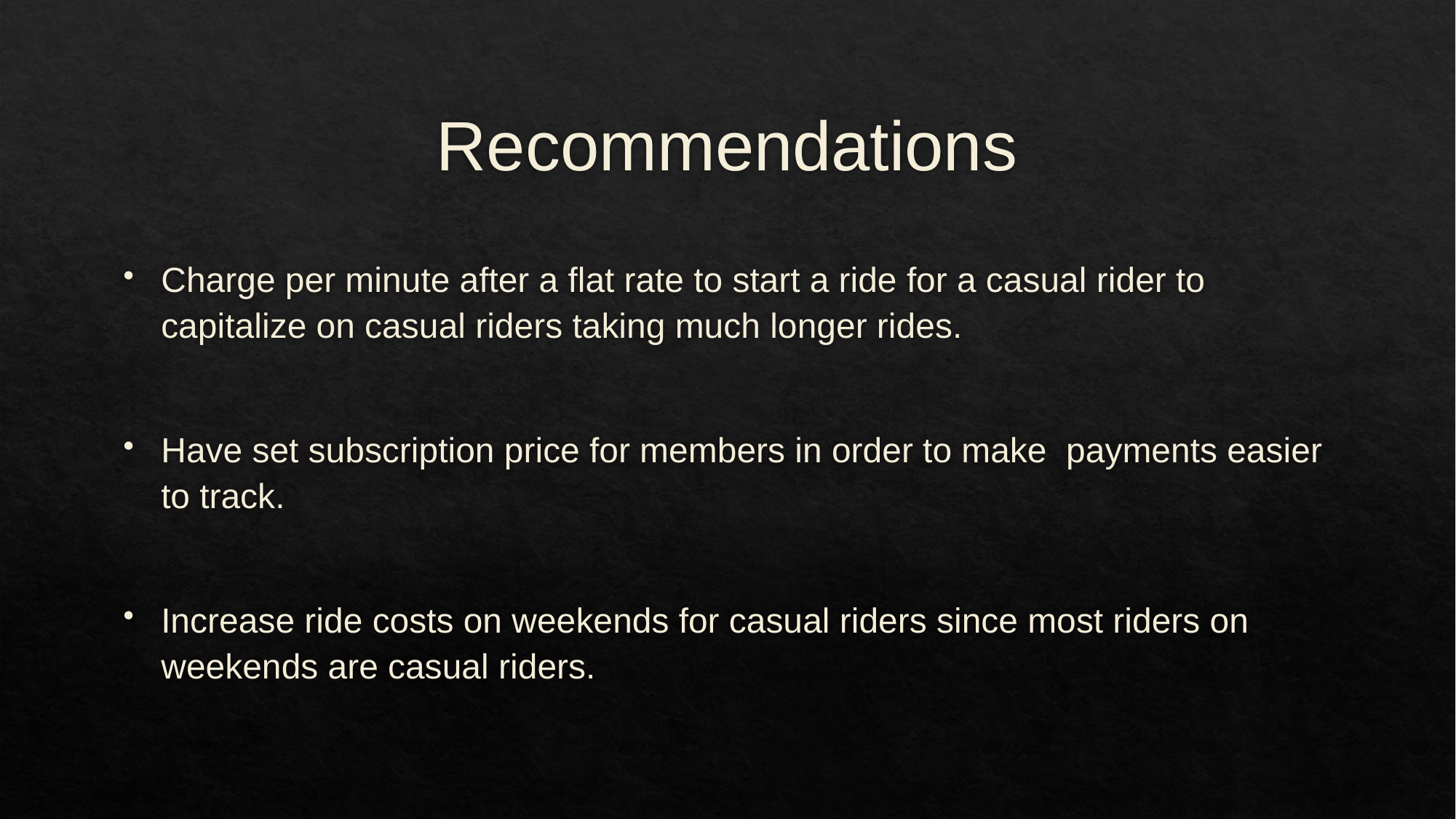

# Recommendations
Charge per minute after a flat rate to start a ride for a casual rider to capitalize on casual riders taking much longer rides.

Have set subscription price for members in order to make  payments easier to track.

Increase ride costs on weekends for casual riders since most riders on weekends are casual riders.